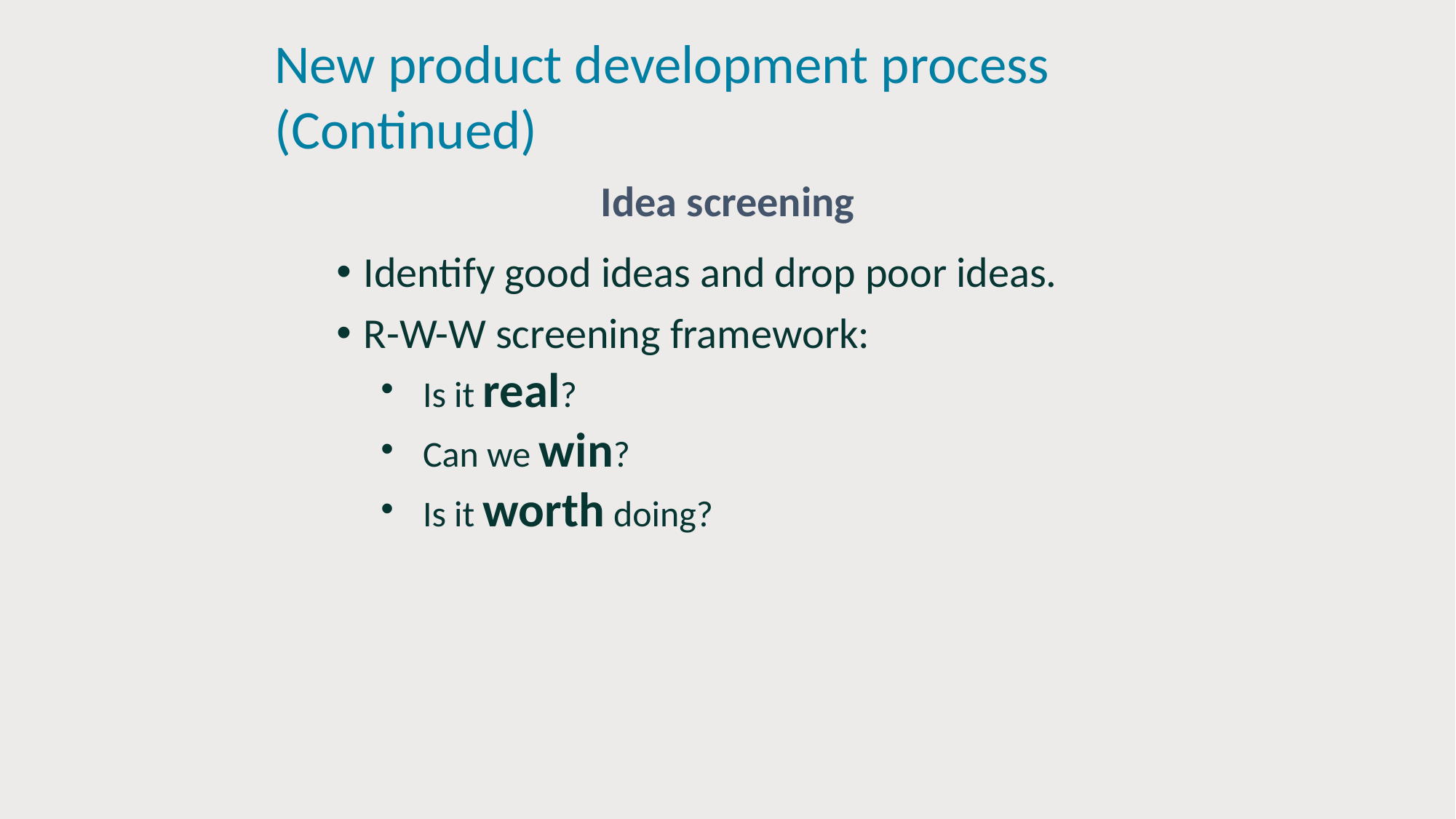

# New product development process (Continued)
Idea screening

Identify good ideas and drop poor ideas.
R-W-W screening framework:
Is it real?
Can we win?
Is it worth doing?